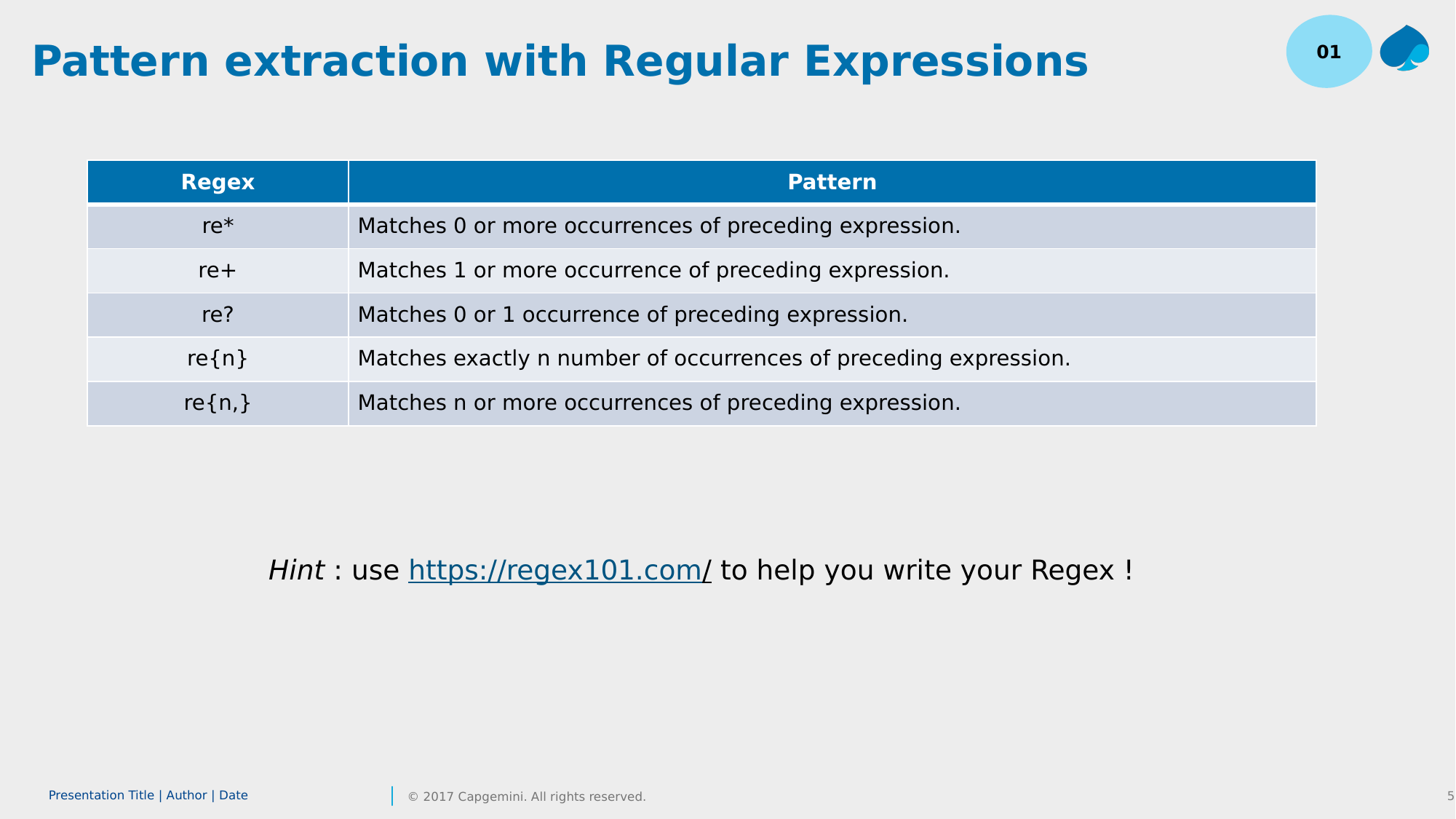

01
Pattern extraction with Regular Expressions
| Regex | Pattern |
| --- | --- |
| re\* | Matches 0 or more occurrences of preceding expression. |
| re+ | Matches 1 or more occurrence of preceding expression. |
| re? | Matches 0 or 1 occurrence of preceding expression. |
| re{n} | Matches exactly n number of occurrences of preceding expression. |
| re{n,} | Matches n or more occurrences of preceding expression. |
Hint : use https://regex101.com/ to help you write your Regex !